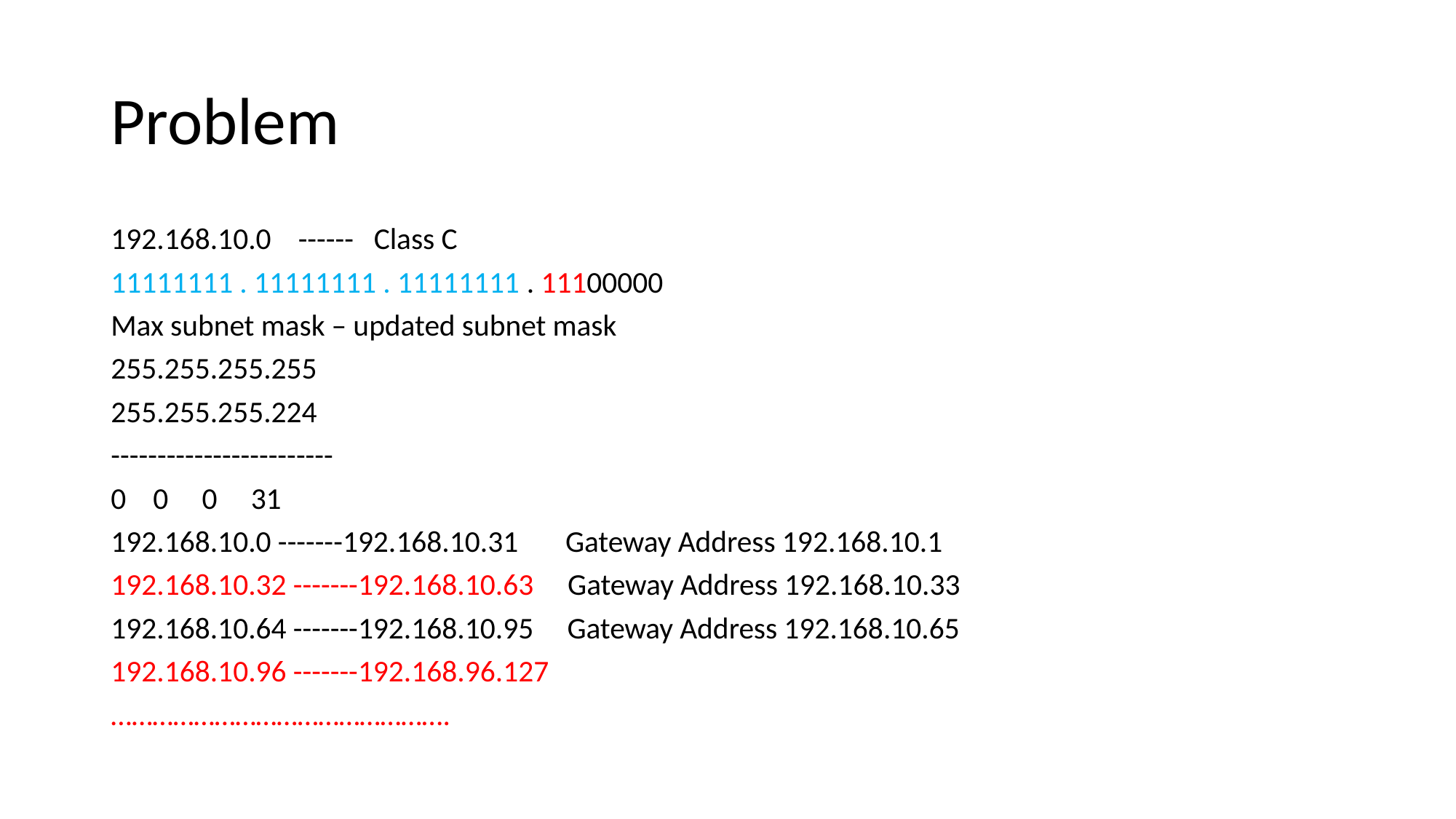

# Problem
192.168.10.0    ------   Class C
11111111 . 11111111 . 11111111 . 11100000
Max subnet mask – updated subnet mask
255.255.255.255
255.255.255.224
------------------------
0    0     0     31
192.168.10.0 -------192.168.10.31       Gateway Address 192.168.10.1
192.168.10.32 -------192.168.10.63     Gateway Address 192.168.10.33
192.168.10.64 -------192.168.10.95     Gateway Address 192.168.10.65
192.168.10.96 -------192.168.96.127
………………………………………….